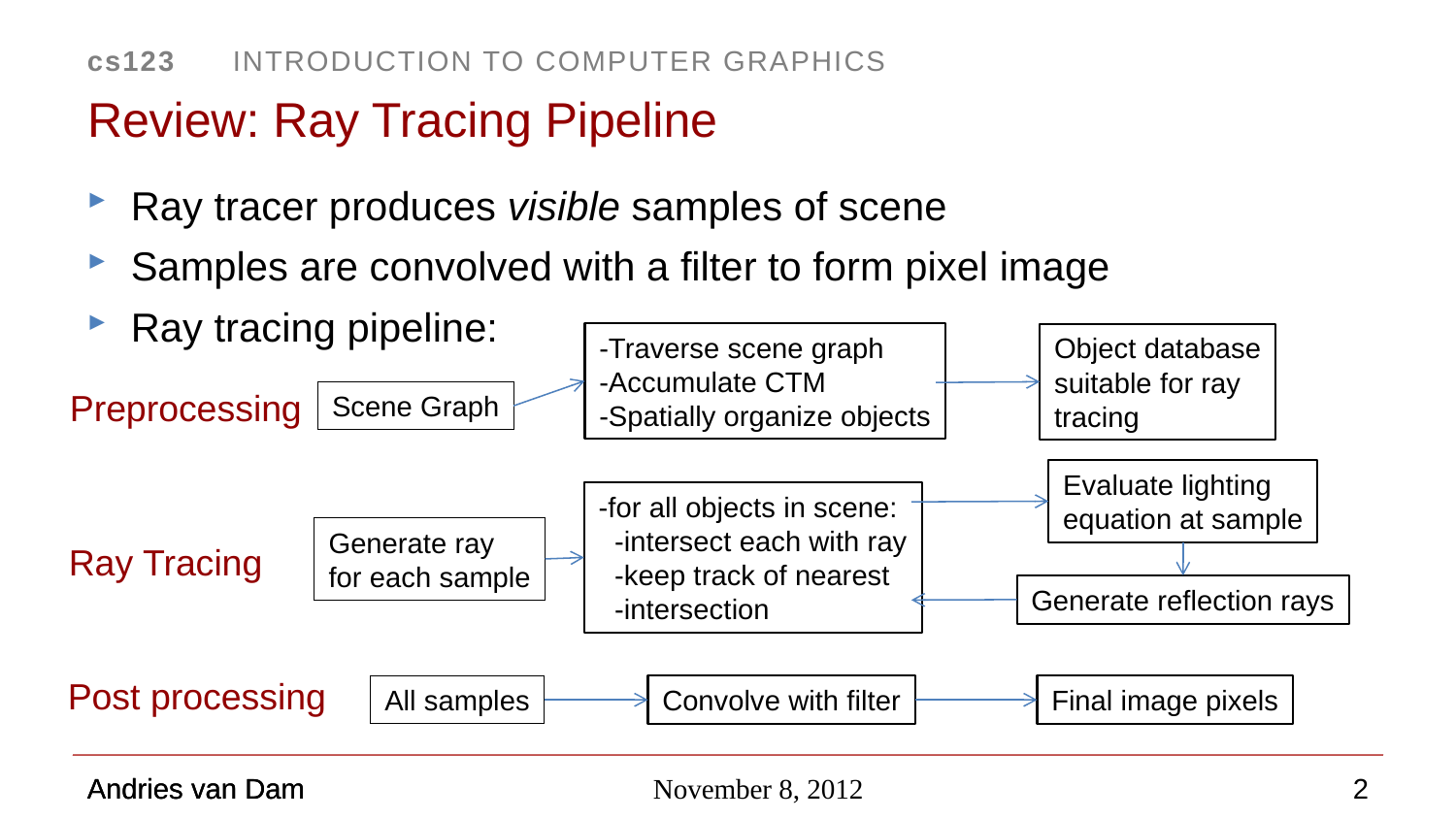

# Review: Ray Tracing Pipeline
Ray tracer produces visible samples of scene
Samples are convolved with a filter to form pixel image
Ray tracing pipeline:
-Traverse scene graph
-Accumulate CTM
-Spatially organize objects
Object database
suitable for ray
tracing
Preprocessing
Scene Graph
Evaluate lighting
equation at sample
-for all objects in scene:
  -intersect each with ray
  -keep track of nearest
  -intersection
Generate ray
for each sample
Ray Tracing
Generate reflection rays
Post processing
Convolve with filter
All samples
Final image pixels
November 8, 2012
2